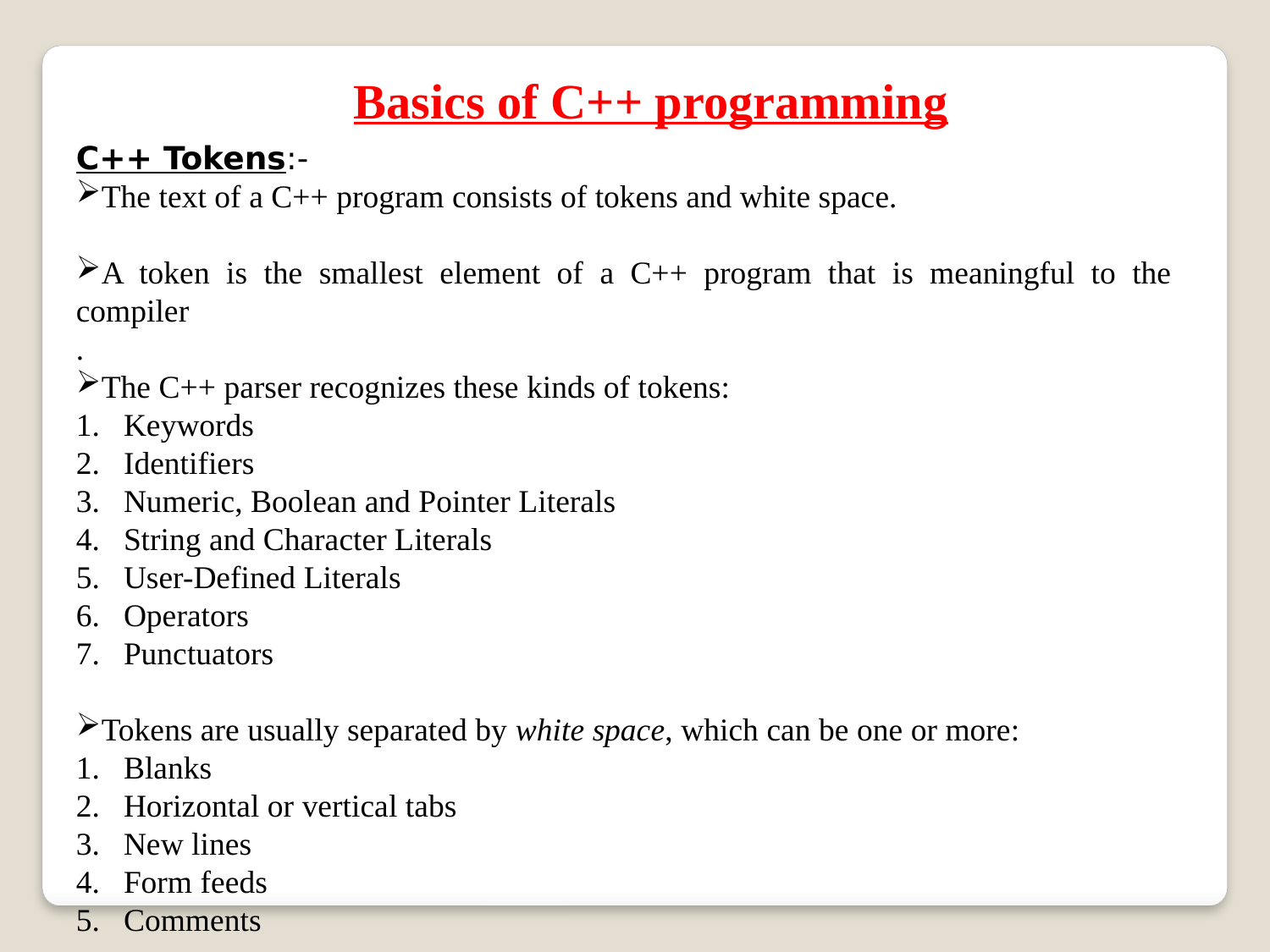

Basics of C++ programming
C++ Tokens:-
The text of a C++ program consists of tokens and white space.

A token is the smallest element of a C++ program that is meaningful to the compiler
.
The C++ parser recognizes these kinds of tokens:
Keywords
Identifiers
Numeric, Boolean and Pointer Literals
String and Character Literals
User-Defined Literals
Operators
Punctuators

Tokens are usually separated by white space, which can be one or more:
Blanks
Horizontal or vertical tabs
New lines
Form feeds
Comments